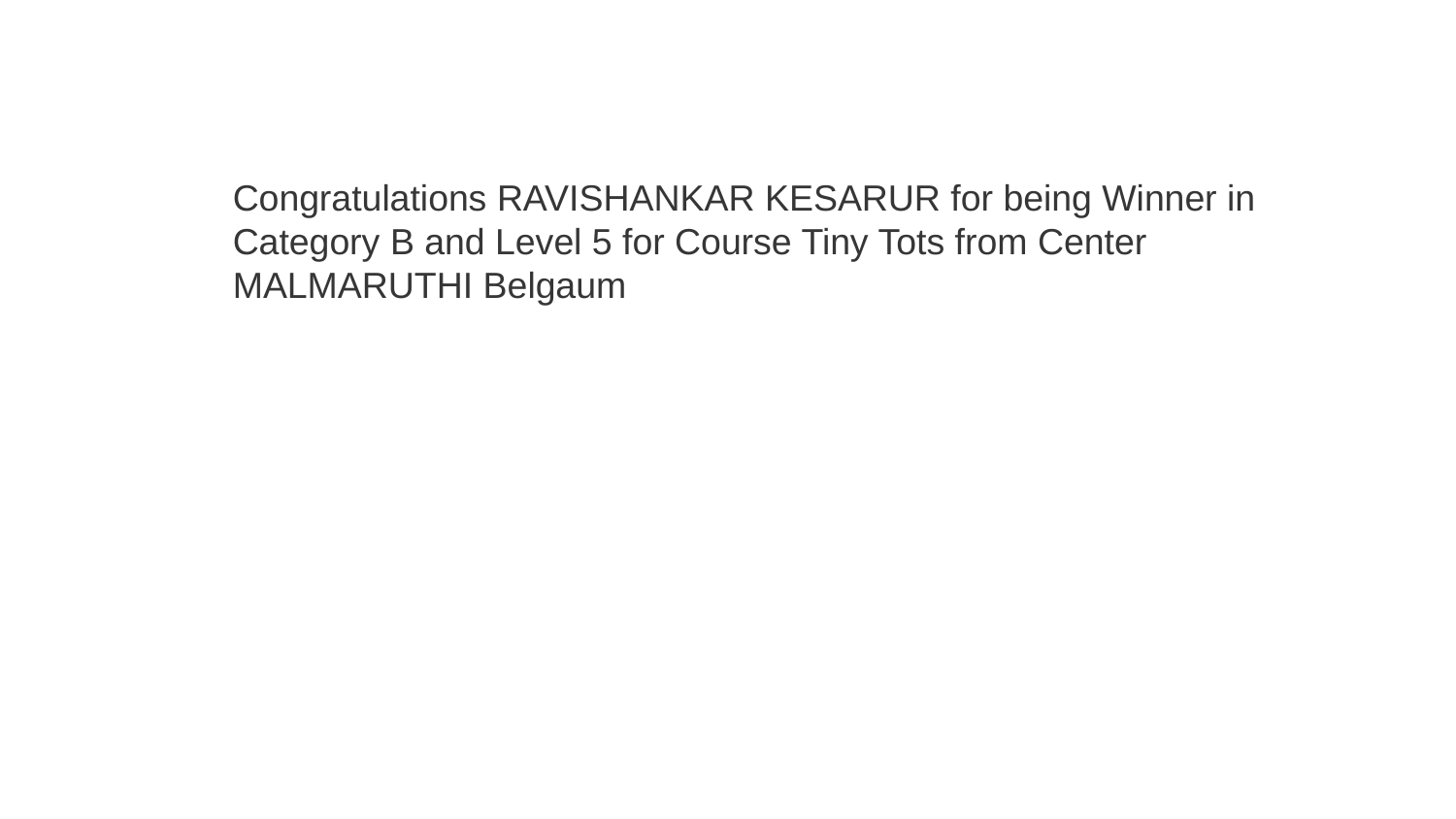

Congratulations RAVISHANKAR KESARUR for being Winner in Category B and Level 5 for Course Tiny Tots from Center MALMARUTHI Belgaum